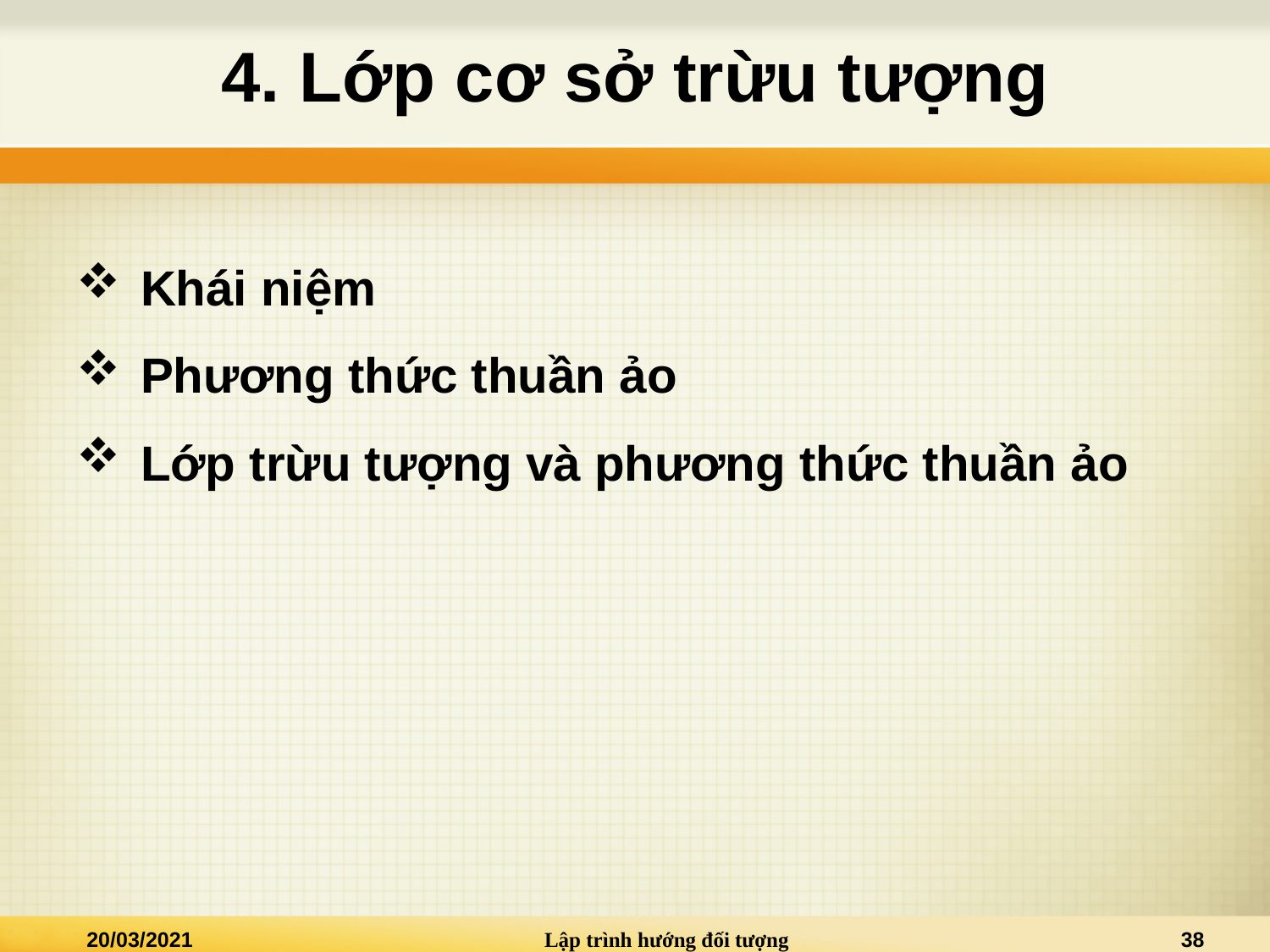

# 4. Lớp cơ sở trừu tượng
Khái niệm
Phương thức thuần ảo
Lớp trừu tượng và phương thức thuần ảo

20/03/2021
Lập trình hướng đối tượng
38